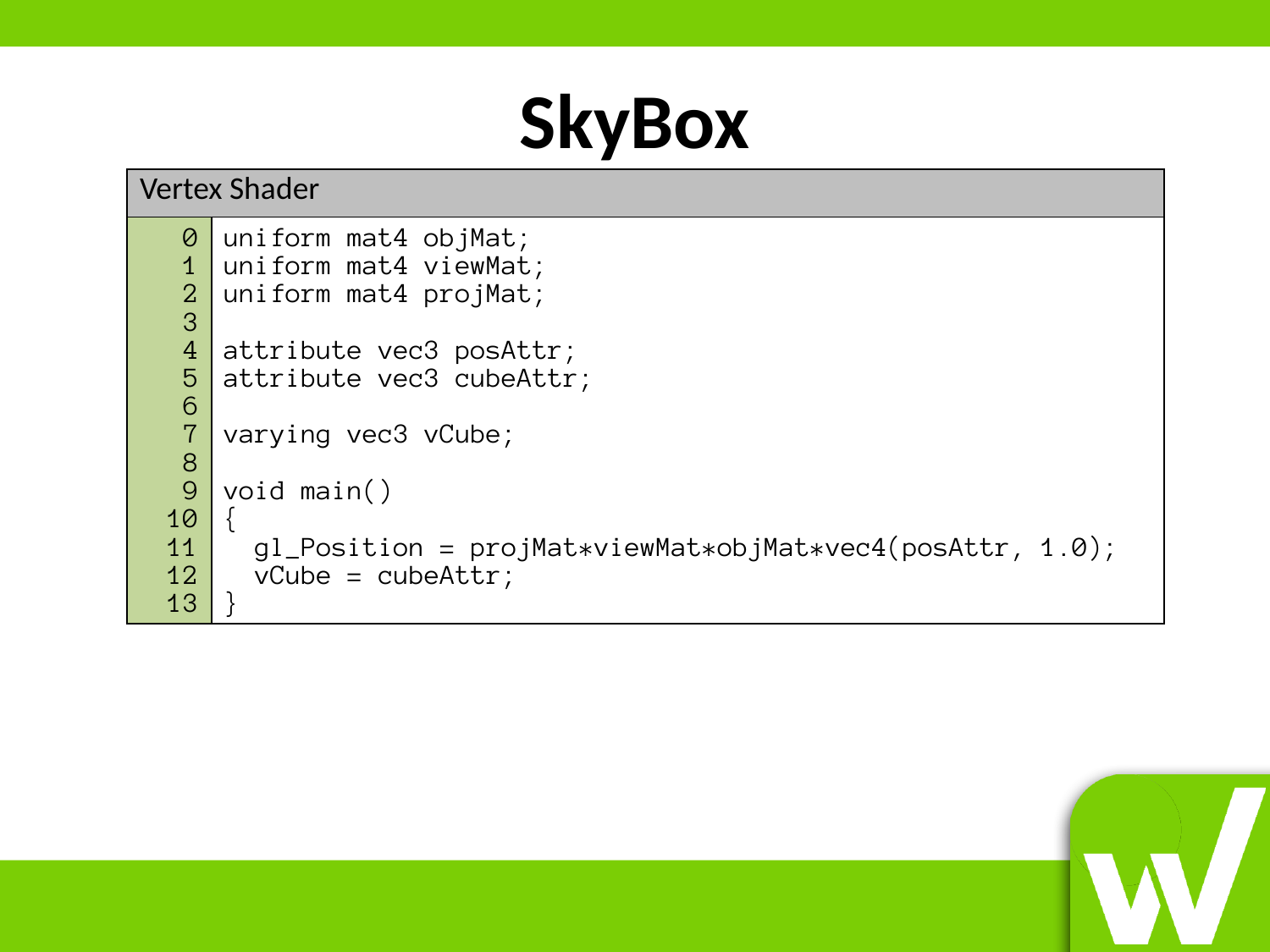

# SkyBox
| Vertex Shader |  |
| --- | --- |
| 0 1 2 3 4 5 6 7 8 9 10 11 12 13 | uniform mat4 objMat; uniform mat4 viewMat; uniform mat4 projMat; attribute vec3 posAttr; attribute vec3 cubeAttr; varying vec3 vCube; void main() { gl\_Position = projMat\*viewMat\*objMat\*vec4(posAttr, 1.0); vCube = cubeAttr; } |